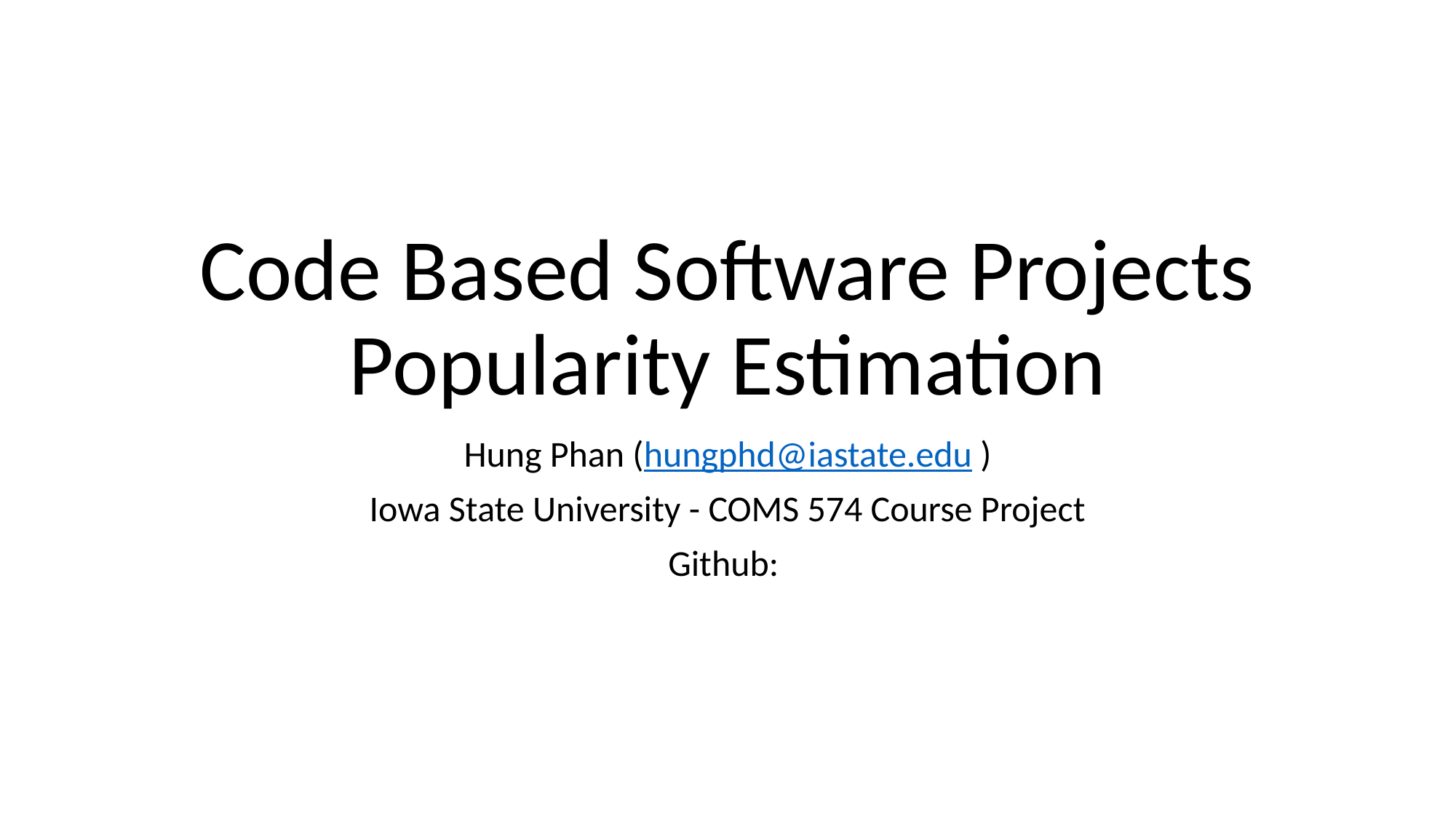

# Code Based Software Projects Popularity Estimation
Hung Phan (hungphd@iastate.edu )
Iowa State University - COMS 574 Course Project
Github: